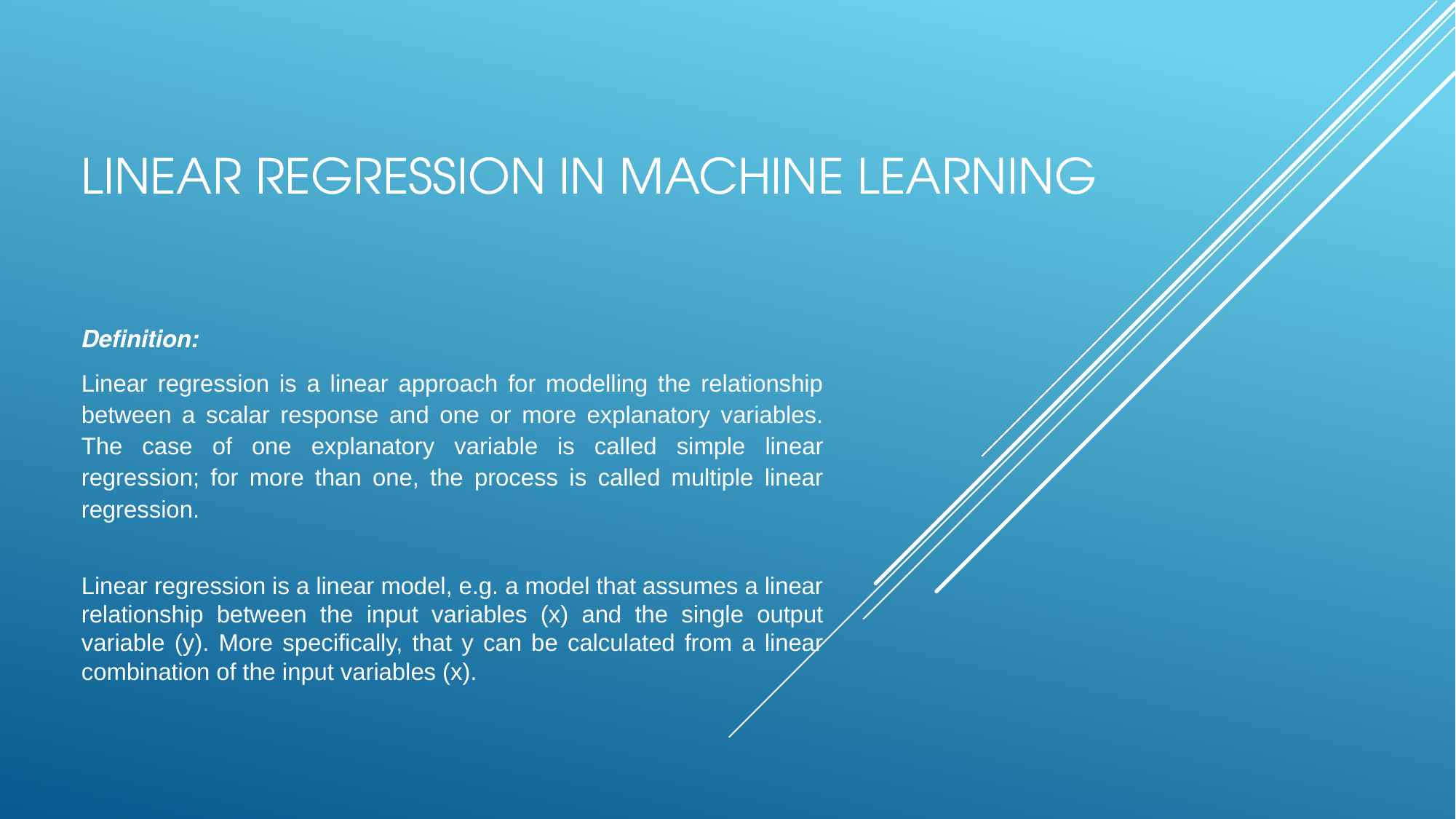

# Linear regression in Machine Learning
Definition:
Linear regression is a linear approach for modelling the relationship between a scalar response and one or more explanatory variables. The case of one explanatory variable is called simple linear regression; for more than one, the process is called multiple linear regression.

Linear regression is a linear model, e.g. a model that assumes a linear relationship between the input variables (x) and the single output variable (y). More specifically, that y can be calculated from a linear combination of the input variables (x).